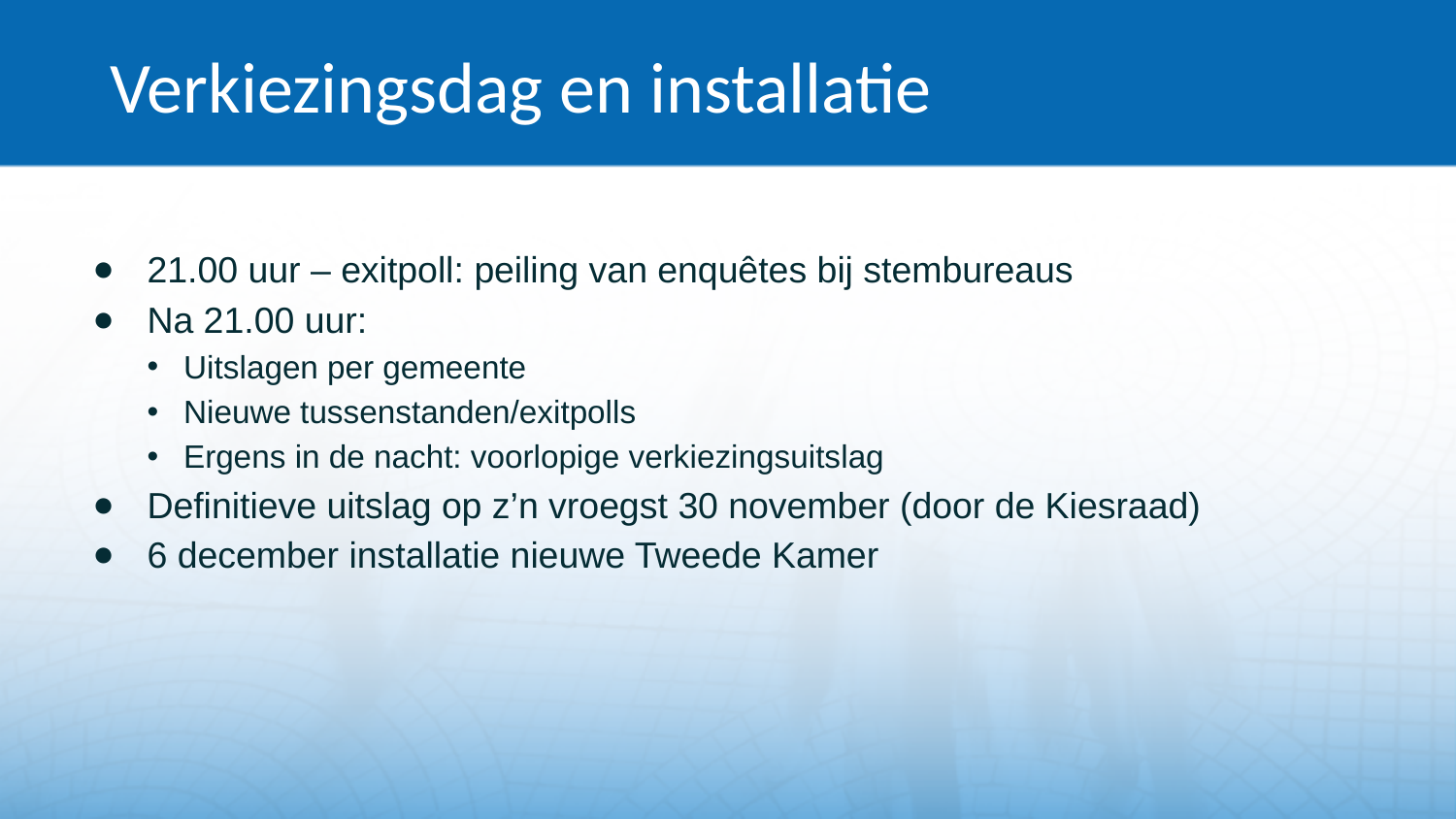

# Verkiezingsdag en installatie
21.00 uur – exitpoll: peiling van enquêtes bij stembureaus
Na 21.00 uur:
Uitslagen per gemeente
Nieuwe tussenstanden/exitpolls
Ergens in de nacht: voorlopige verkiezingsuitslag
Definitieve uitslag op z’n vroegst 30 november (door de Kiesraad)
6 december installatie nieuwe Tweede Kamer